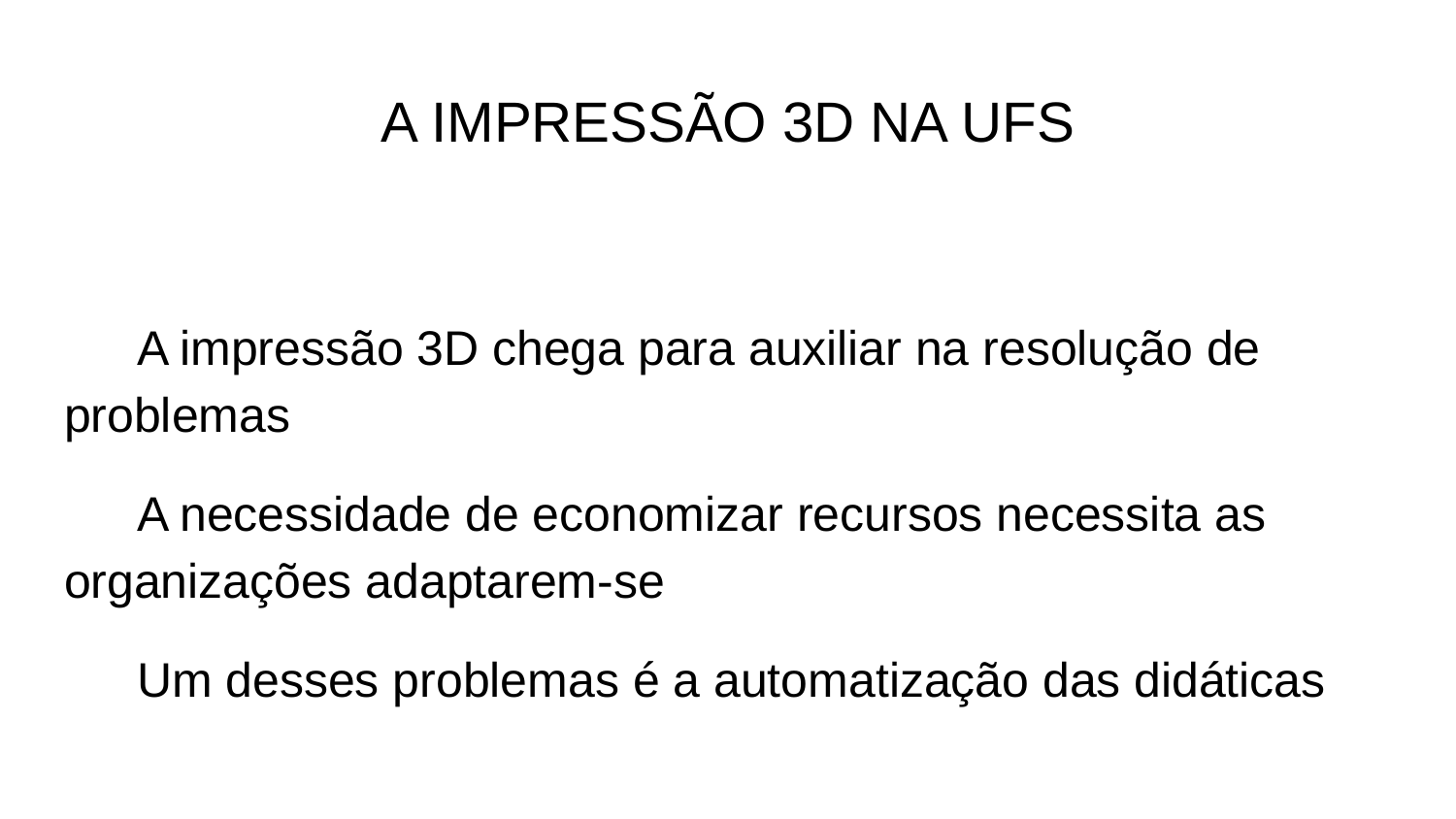

# A IMPRESSÃO 3D NA UFS

A impressão 3D chega para auxiliar na resolução de problemas
A necessidade de economizar recursos necessita as organizações adaptarem-se
Um desses problemas é a automatização das didáticas